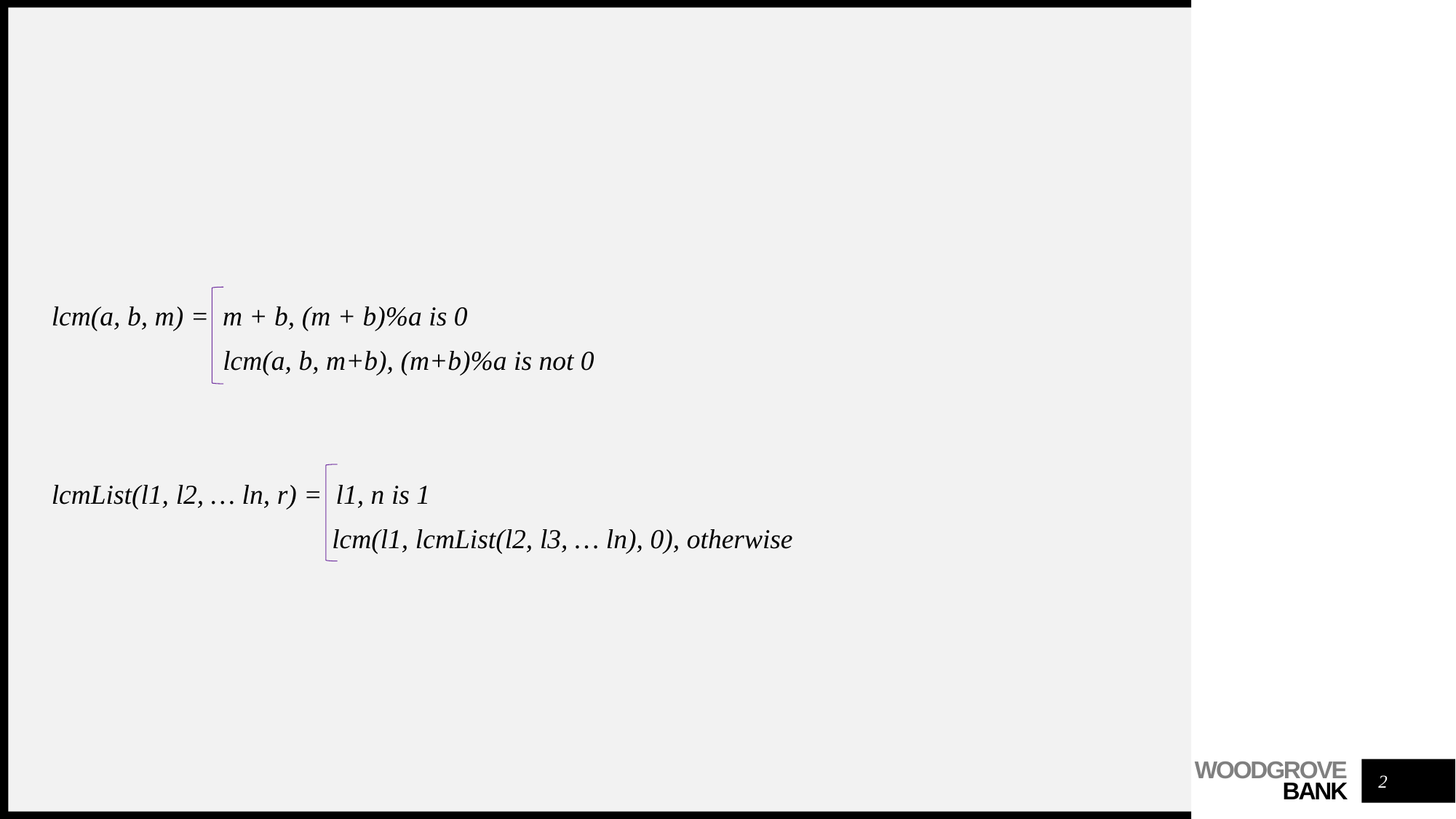

lcm(a, b, m) =  m + b, (m + b)%a is 0
	         lcm(a, b, m+b), (m+b)%a is not 0

lcmList(l1, l2, … ln, r) =  l1, n is 1
		         lcm(l1, lcmList(l2, l3, … ln), 0), otherwise

2